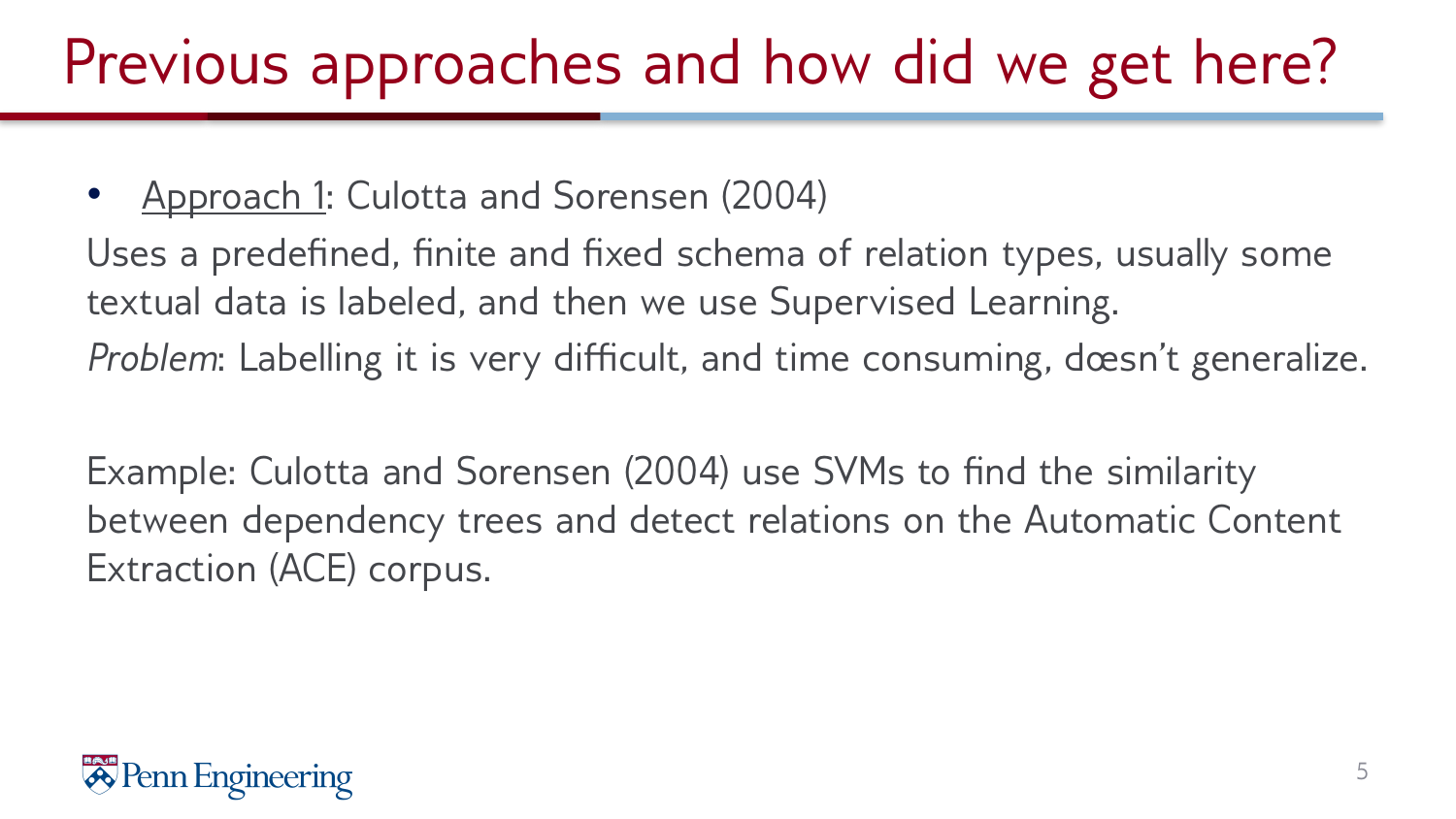

# Previous approaches and how did we get here?
Approach 1: Culotta and Sorensen (2004)
Uses a predefined, finite and fixed schema of relation types, usually some textual data is labeled, and then we use Supervised Learning.
Problem: Labelling it is very difficult, and time consuming, doesn’t generalize.

Example: Culotta and Sorensen (2004) use SVMs to find the similarity between dependency trees and detect relations on the Automatic Content Extraction (ACE) corpus.

5